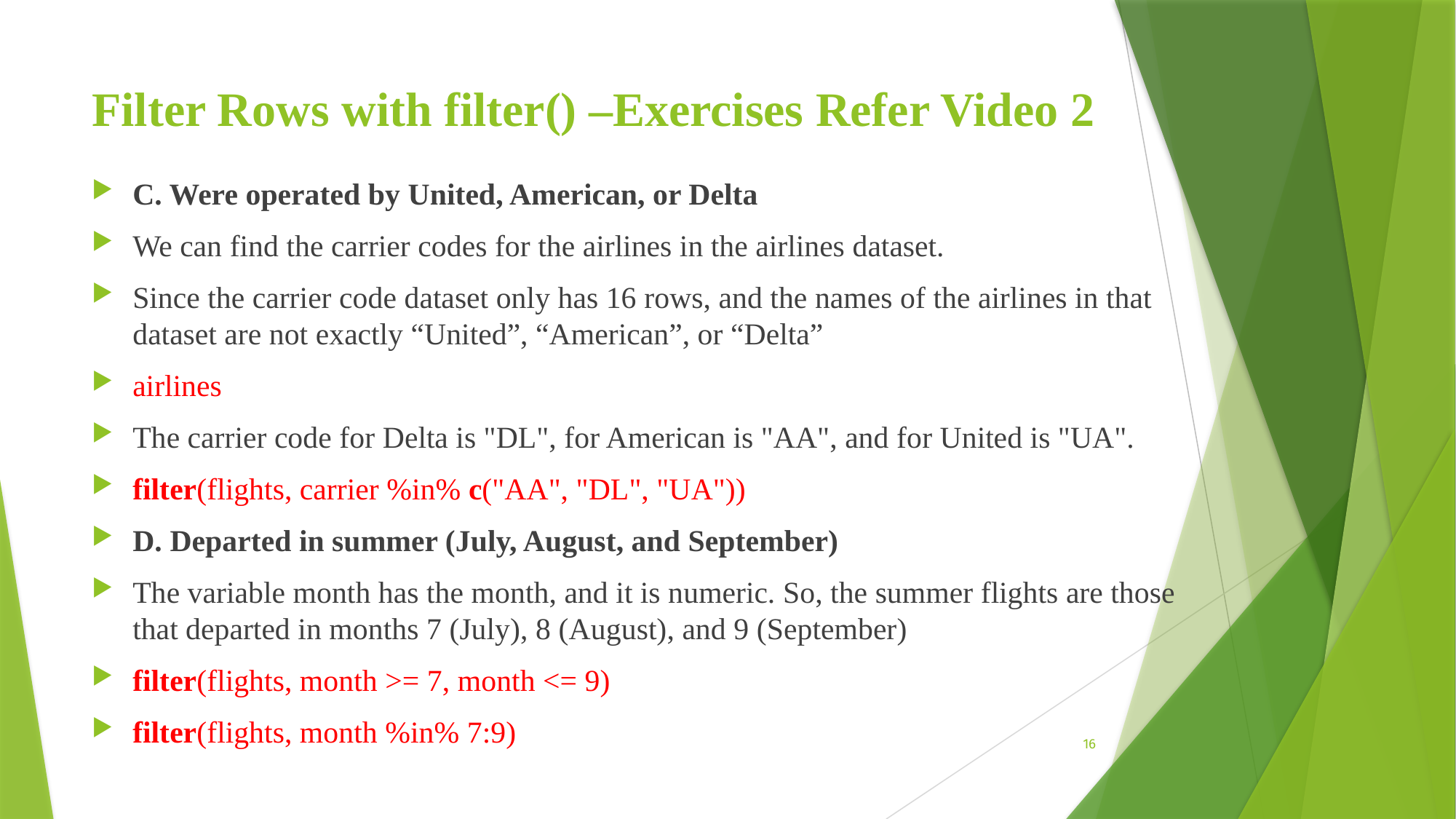

# Filter Rows with filter() –Exercises Refer Video 2
C. Were operated by United, American, or Delta
We can find the carrier codes for the airlines in the airlines dataset.
Since the carrier code dataset only has 16 rows, and the names of the airlines in that dataset are not exactly “United”, “American”, or “Delta”
airlines
The carrier code for Delta is "DL", for American is "AA", and for United is "UA".
filter(flights, carrier %in% c("AA", "DL", "UA"))
D. Departed in summer (July, August, and September)
The variable month has the month, and it is numeric. So, the summer flights are those that departed in months 7 (July), 8 (August), and 9 (September)
filter(flights, month >= 7, month <= 9)
filter(flights, month %in% 7:9)
16